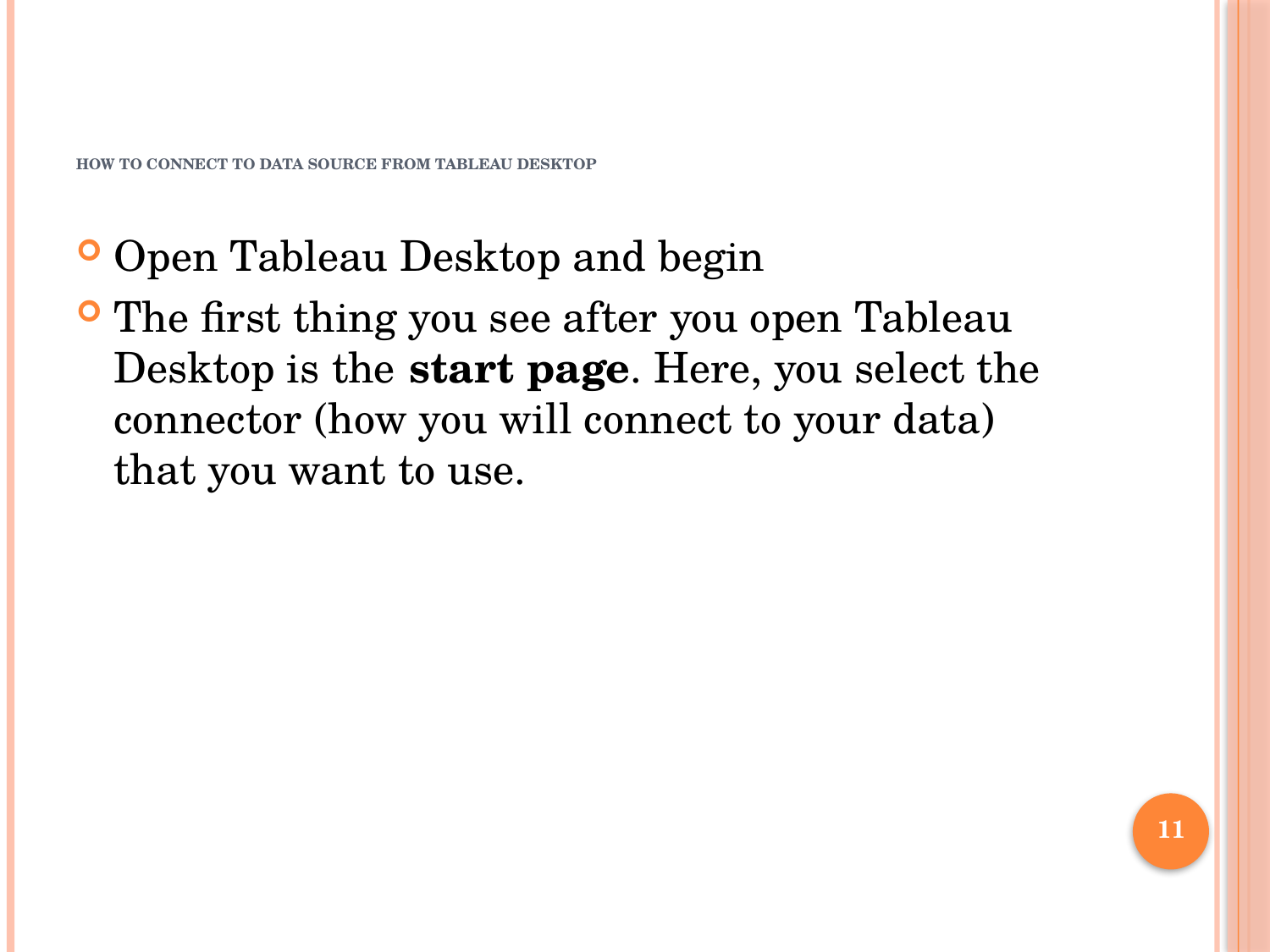

# How to Connect to data source from Tableau Desktop
Open Tableau Desktop and begin
The first thing you see after you open Tableau Desktop is the start page. Here, you select the connector (how you will connect to your data) that you want to use.

11